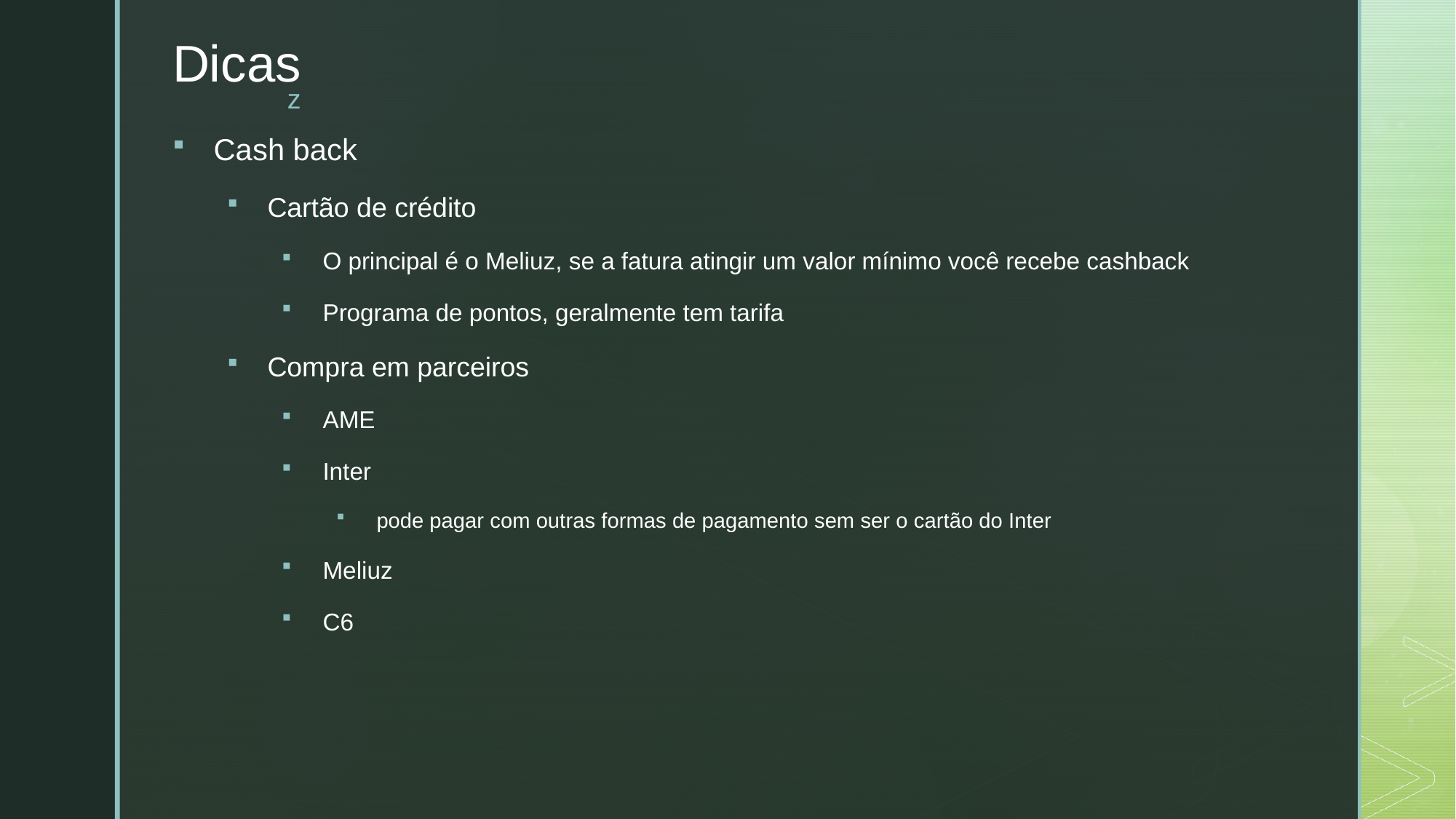

# Dicas
Cash back
Cartão de crédito
O principal é o Meliuz, se a fatura atingir um valor mínimo você recebe cashback
Programa de pontos, geralmente tem tarifa
Compra em parceiros
AME
Inter
pode pagar com outras formas de pagamento sem ser o cartão do Inter
Meliuz
C6